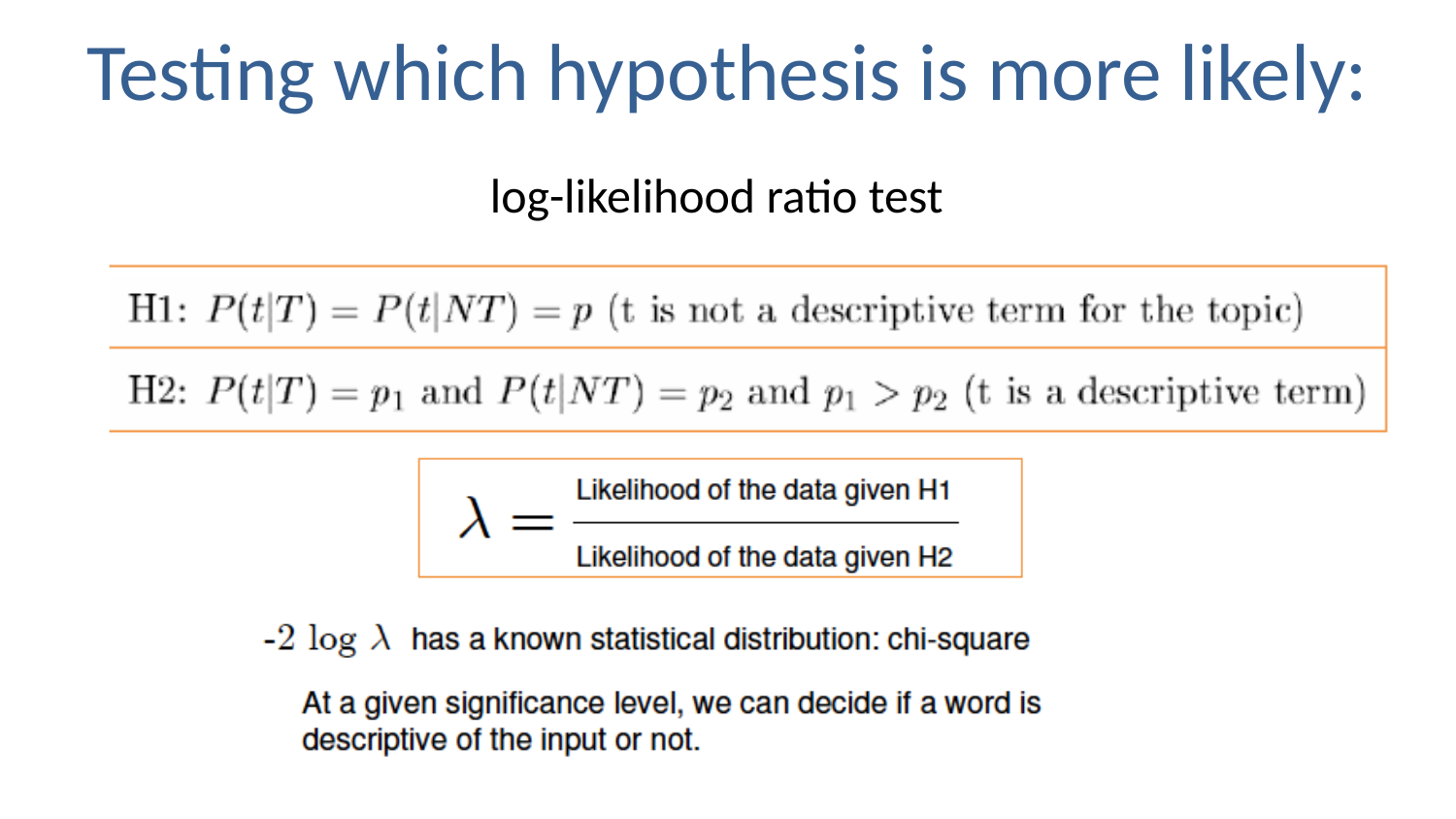

# Testing which hypothesis is more likely:
log-likelihood ratio test